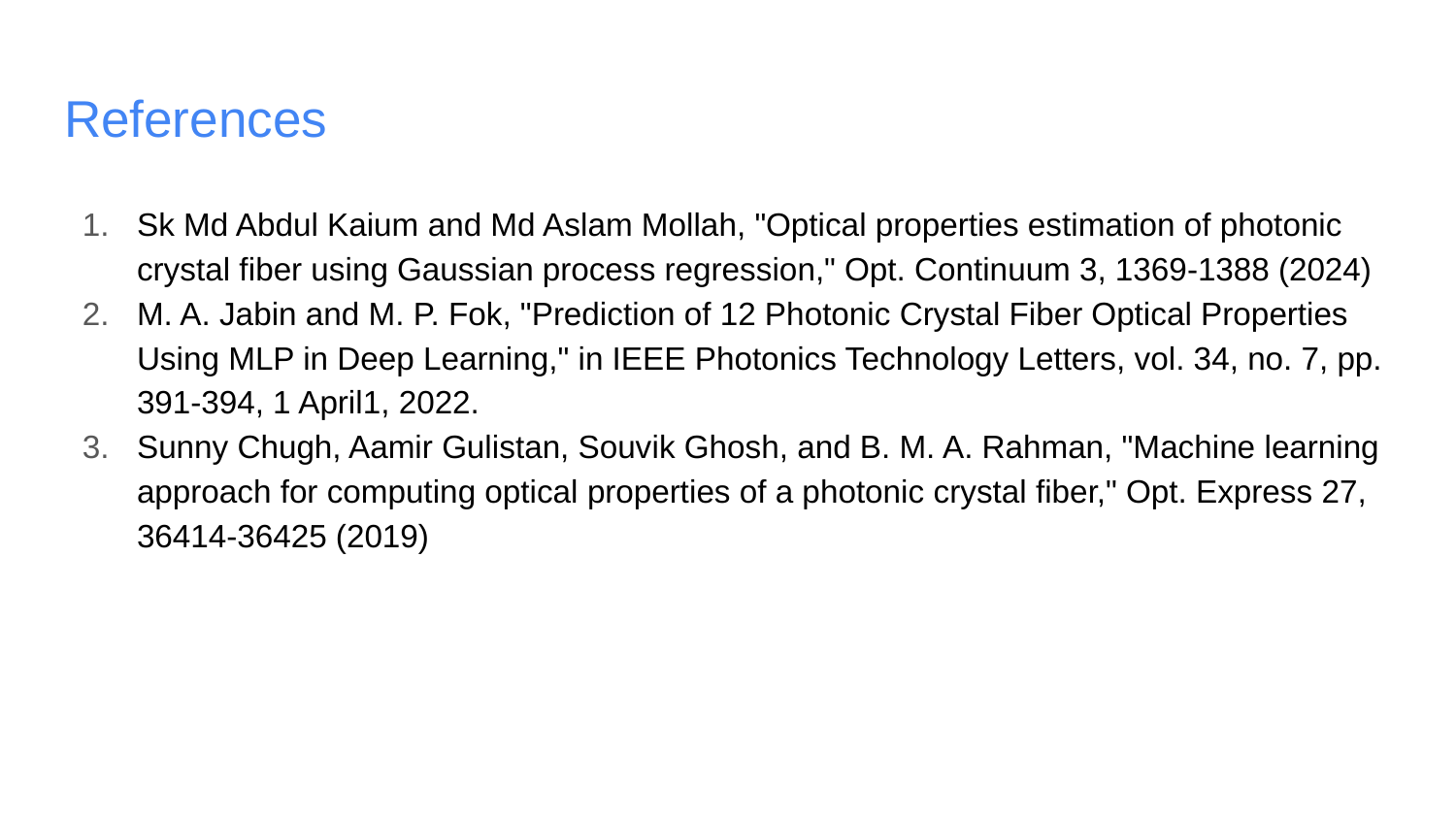

# References
Sk Md Abdul Kaium and Md Aslam Mollah, "Optical properties estimation of photonic crystal fiber using Gaussian process regression," Opt. Continuum 3, 1369-1388 (2024)
M. A. Jabin and M. P. Fok, "Prediction of 12 Photonic Crystal Fiber Optical Properties Using MLP in Deep Learning," in IEEE Photonics Technology Letters, vol. 34, no. 7, pp. 391-394, 1 April1, 2022.
Sunny Chugh, Aamir Gulistan, Souvik Ghosh, and B. M. A. Rahman, "Machine learning approach for computing optical properties of a photonic crystal fiber," Opt. Express 27, 36414-36425 (2019)